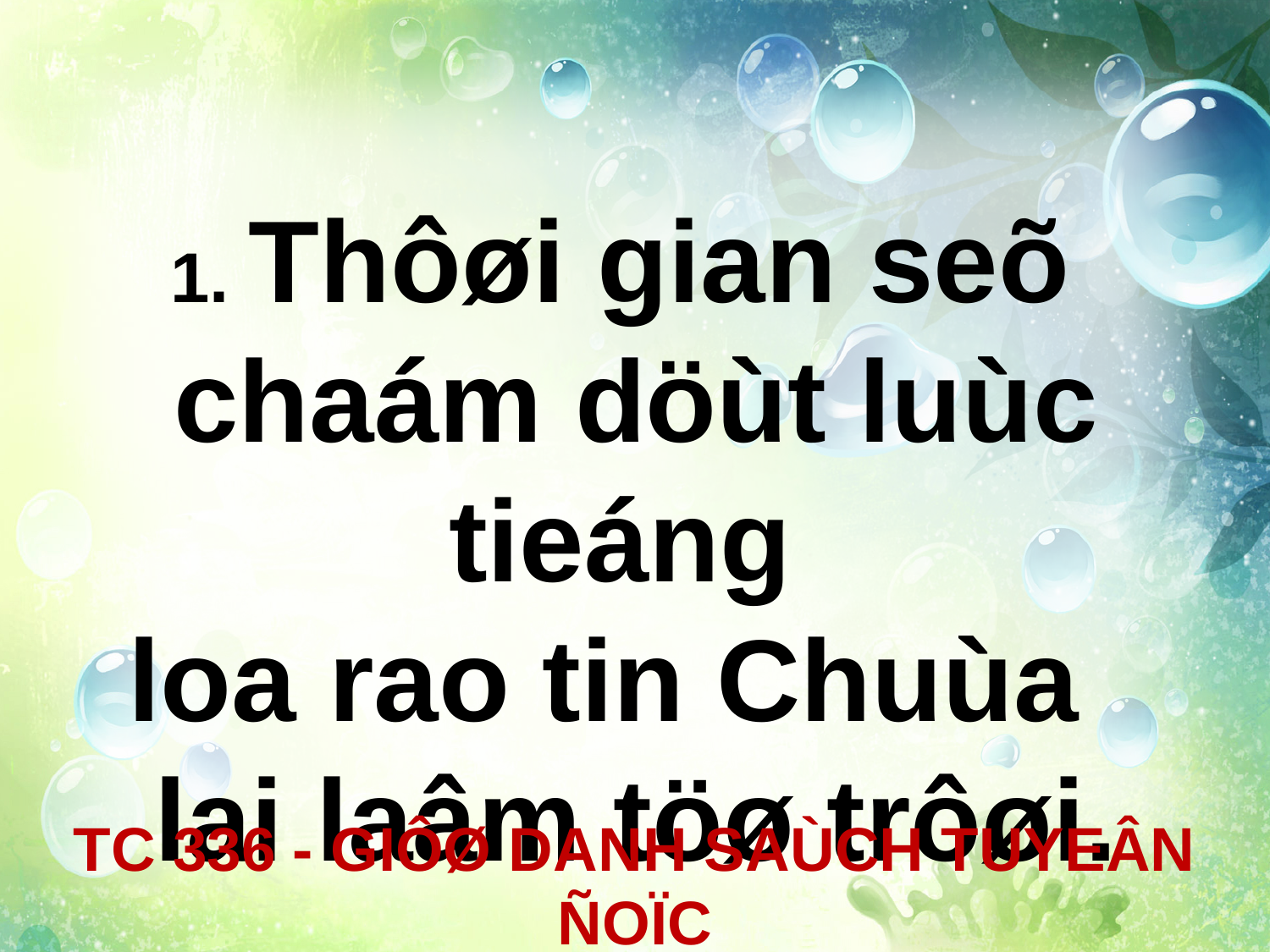

1. Thôøi gian seõ
chaám döùt luùc tieáng
loa rao tin Chuùa
lai laâm töø trôøi.
TC 336 - GIÔØ DANH SAÙCH TUYEÂN ÑOÏC